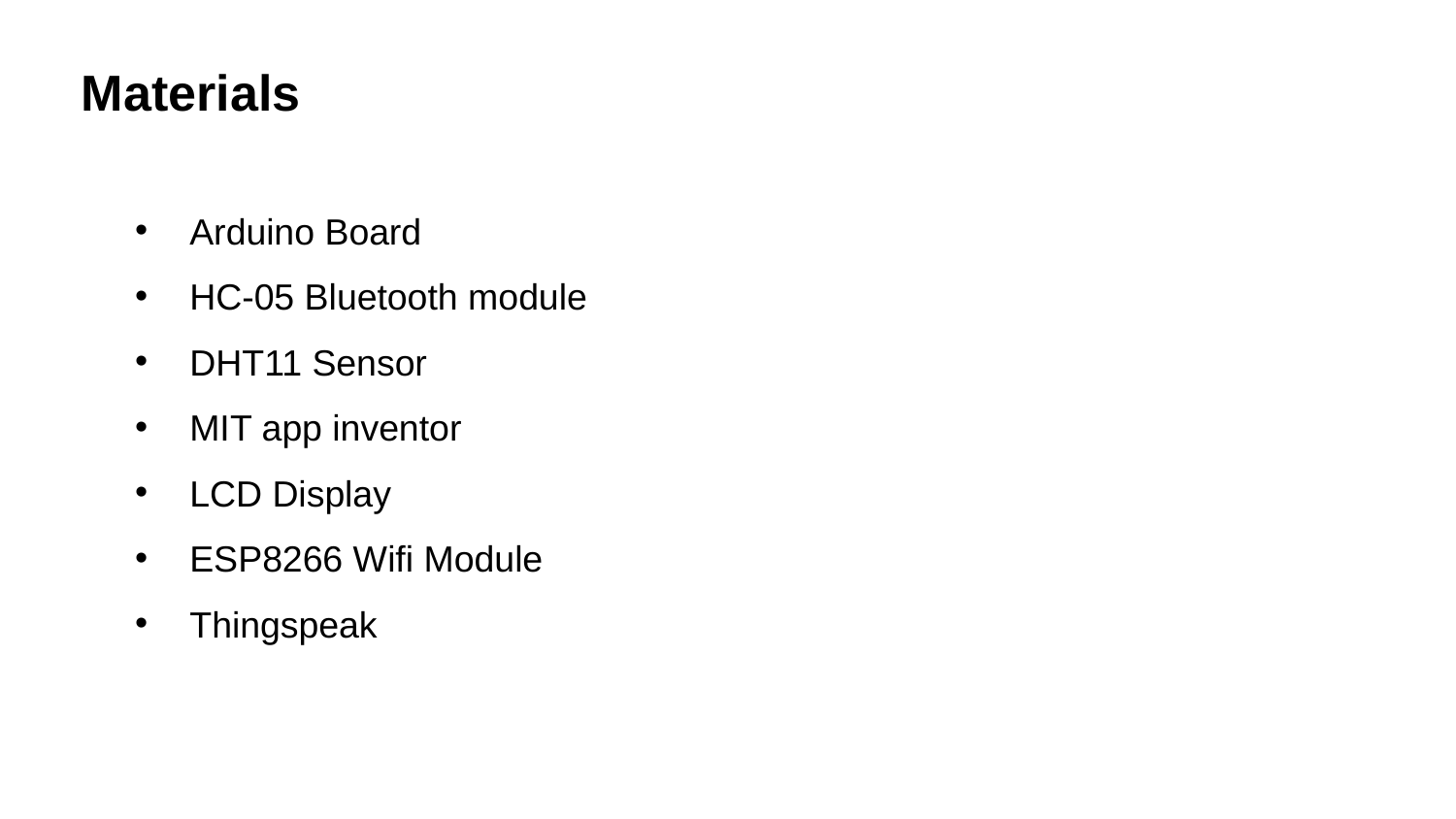

Materials
Arduino Board
HC-05 Bluetooth module
DHT11 Sensor
MIT app inventor
LCD Display
ESP8266 Wifi Module
Thingspeak